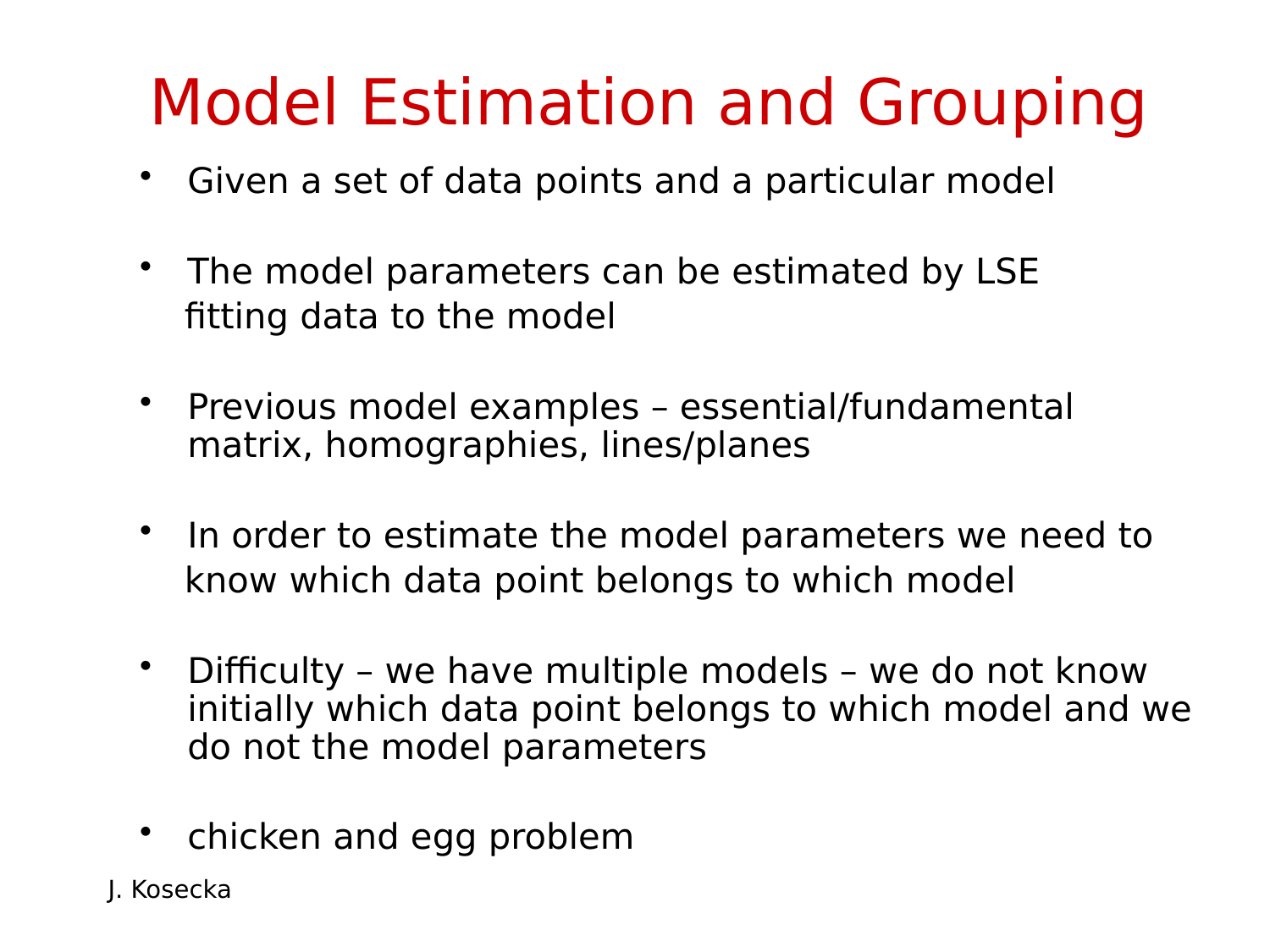

# Model Estimation and Grouping
Given a set of data points and a particular model

The model parameters can be estimated by LSE
    fitting data to the model

Previous model examples – essential/fundamental matrix, homographies, lines/planes

In order to estimate the model parameters we need to
    know which data point belongs to which model

Difficulty – we have multiple models – we do not know initially which data point belongs to which model and we do not the model parameters

chicken and egg problem
J. Kosecka